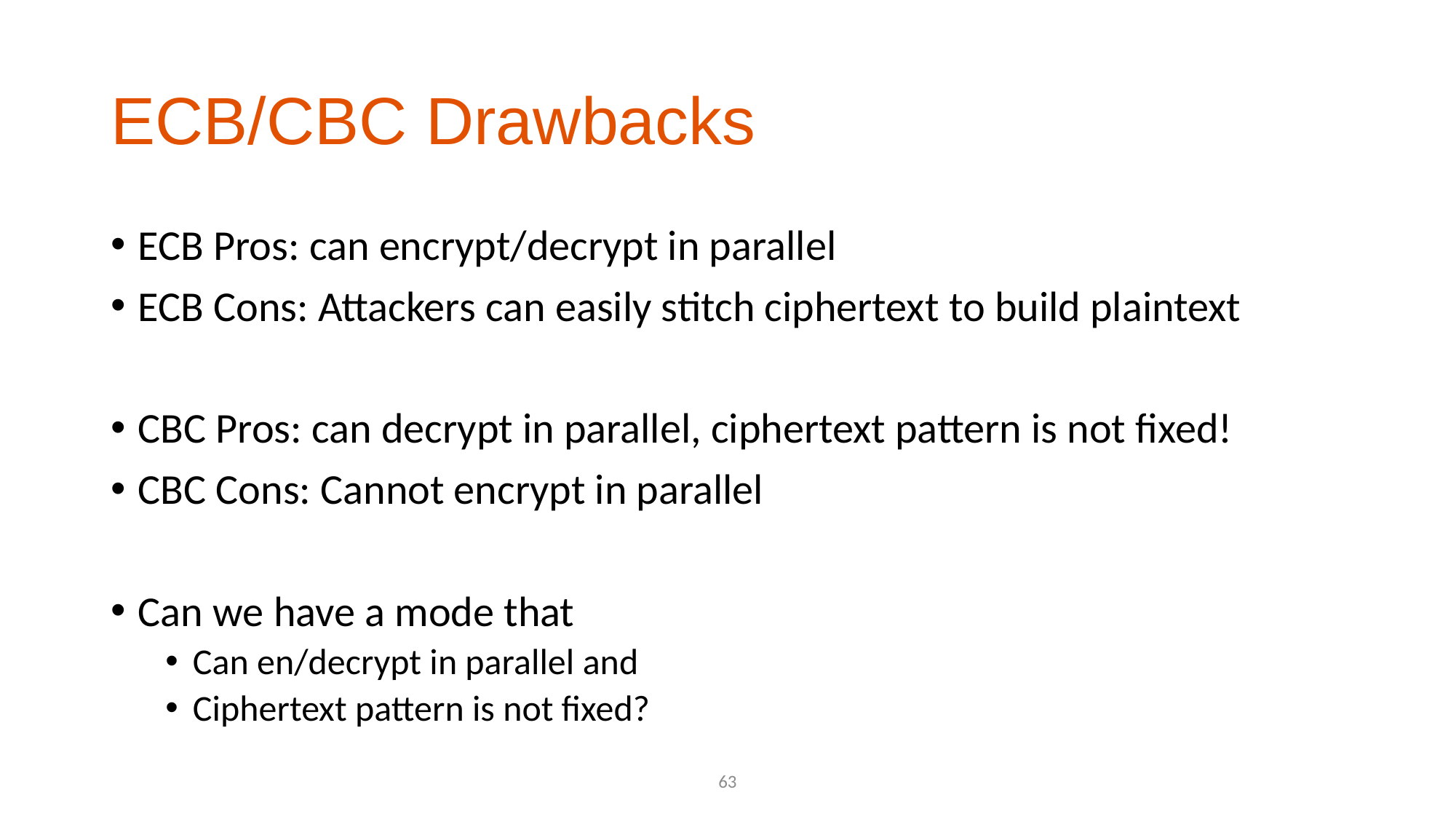

# ECB/CBC Drawbacks
ECB Pros: can encrypt/decrypt in parallel
ECB Cons: Attackers can easily stitch ciphertext to build plaintext

CBC Pros: can decrypt in parallel, ciphertext pattern is not fixed!
CBC Cons: Cannot encrypt in parallel

Can we have a mode that
Can en/decrypt in parallel and
Ciphertext pattern is not fixed?

63